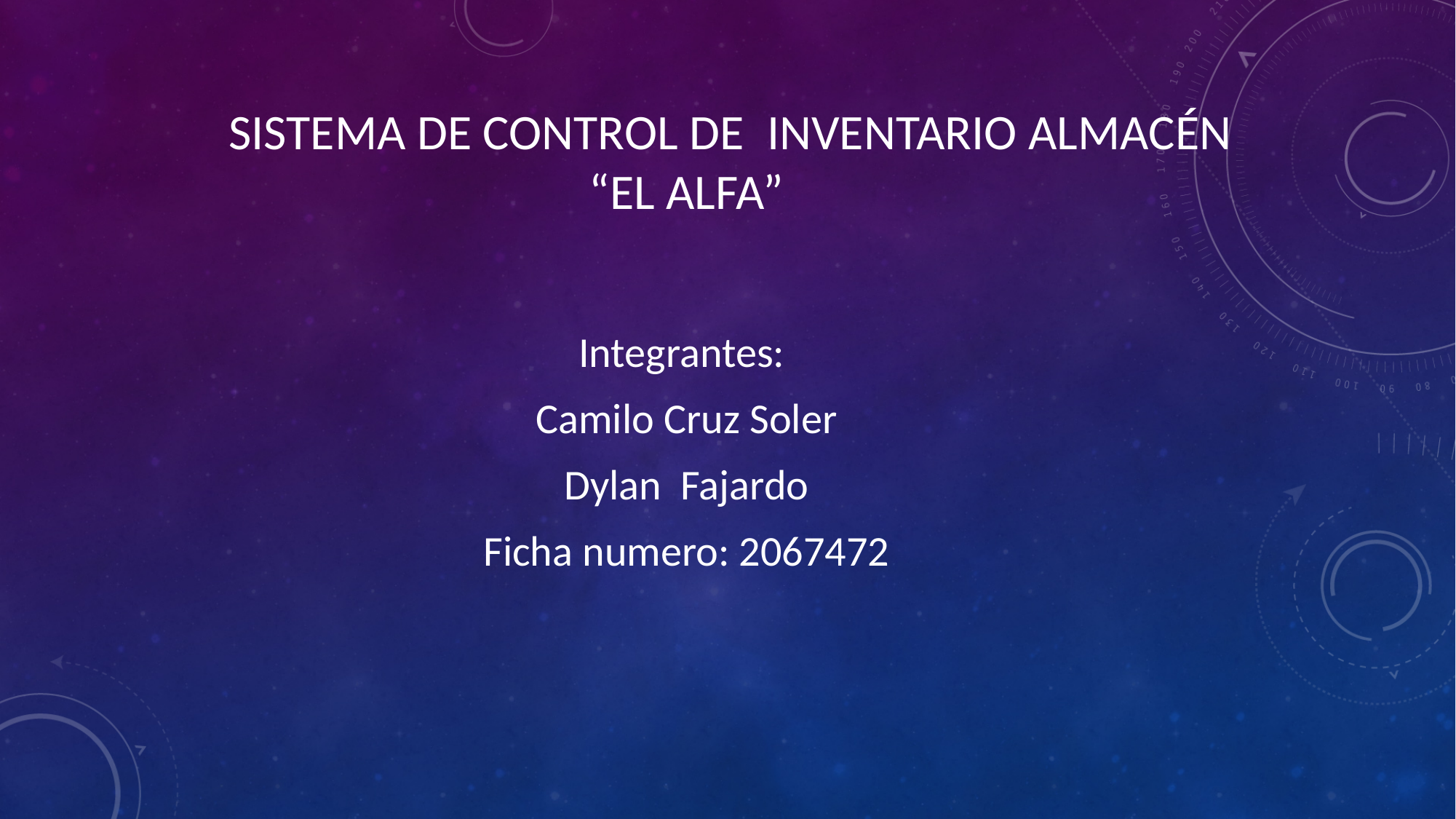

# Sistema de control de  Inventario almacén “El ALFA”
Integrantes:
Camilo Cruz Soler
Dylan  Fajardo
Ficha numero: 2067472